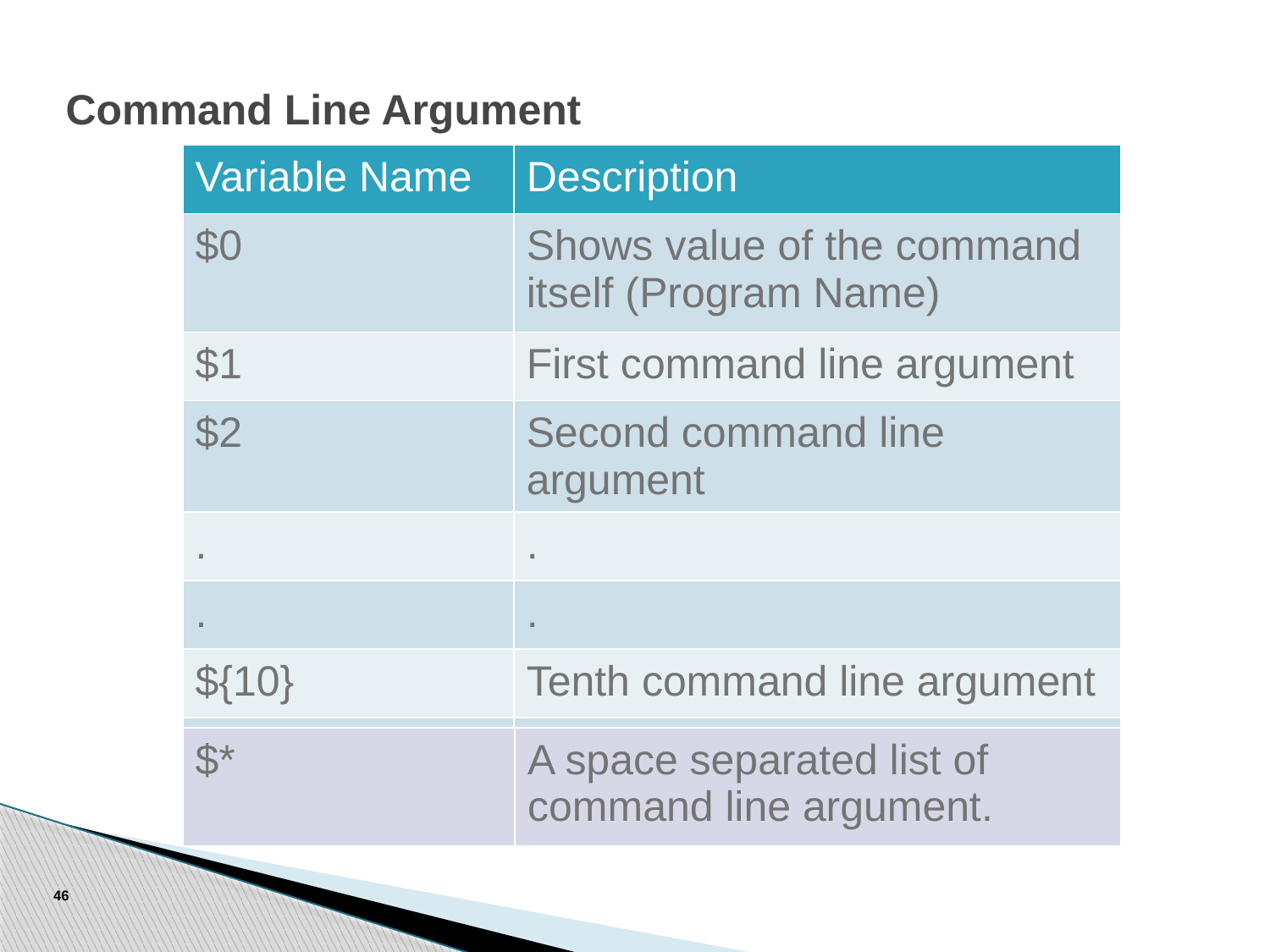

# Command Line Argument
| Variable Name | Description |
| --- | --- |
| $0 | Shows value of the command itself (Program Name) |
| $1 | First command line argument |
| $2 | Second command line argument |
| . | . |
| . | . |
| ${10} | Tenth command line argument |
| $# | Total number of command line argument |
| $\* | A space separated list of command line argument. |
| --- | --- |
46